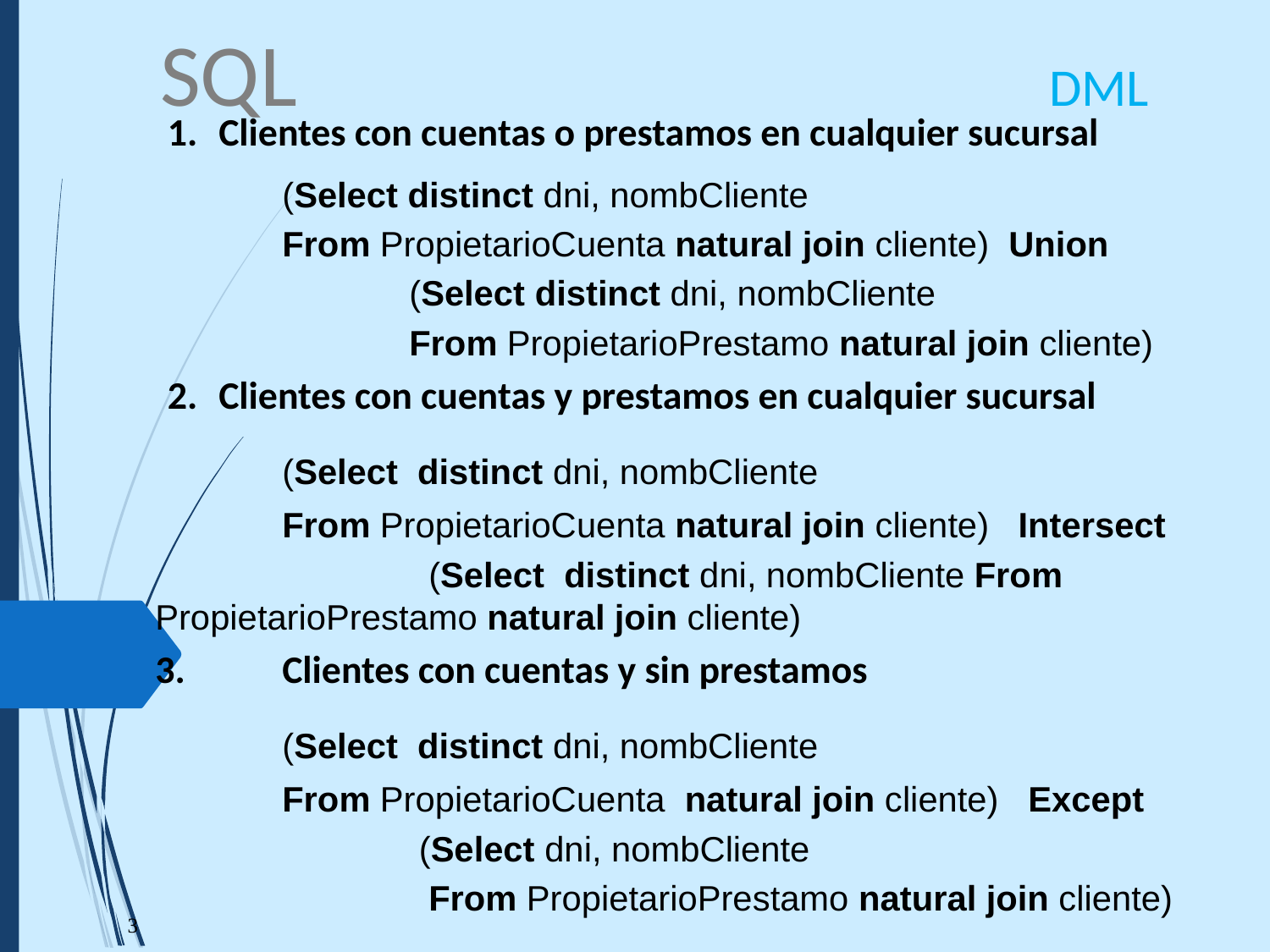

SQL						DML
Clientes con cuentas o prestamos en cualquier sucursal
	(Select distinct dni, nombCliente
	From PropietarioCuenta natural join cliente)  Union
		(Select distinct dni, nombCliente
		From PropietarioPrestamo natural join cliente)
Clientes con cuentas y prestamos en cualquier sucursal
	(Select  distinct dni, nombCliente
	From PropietarioCuenta natural join cliente)   Intersect
		  (Select  distinct dni, nombCliente From PropietarioPrestamo natural join cliente)
3.	Clientes con cuentas y sin prestamos
	(Select  distinct dni, nombCliente
	From PropietarioCuenta  natural join cliente)   Except
		 (Select dni, nombCliente
	  	  From PropietarioPrestamo natural join cliente)

3